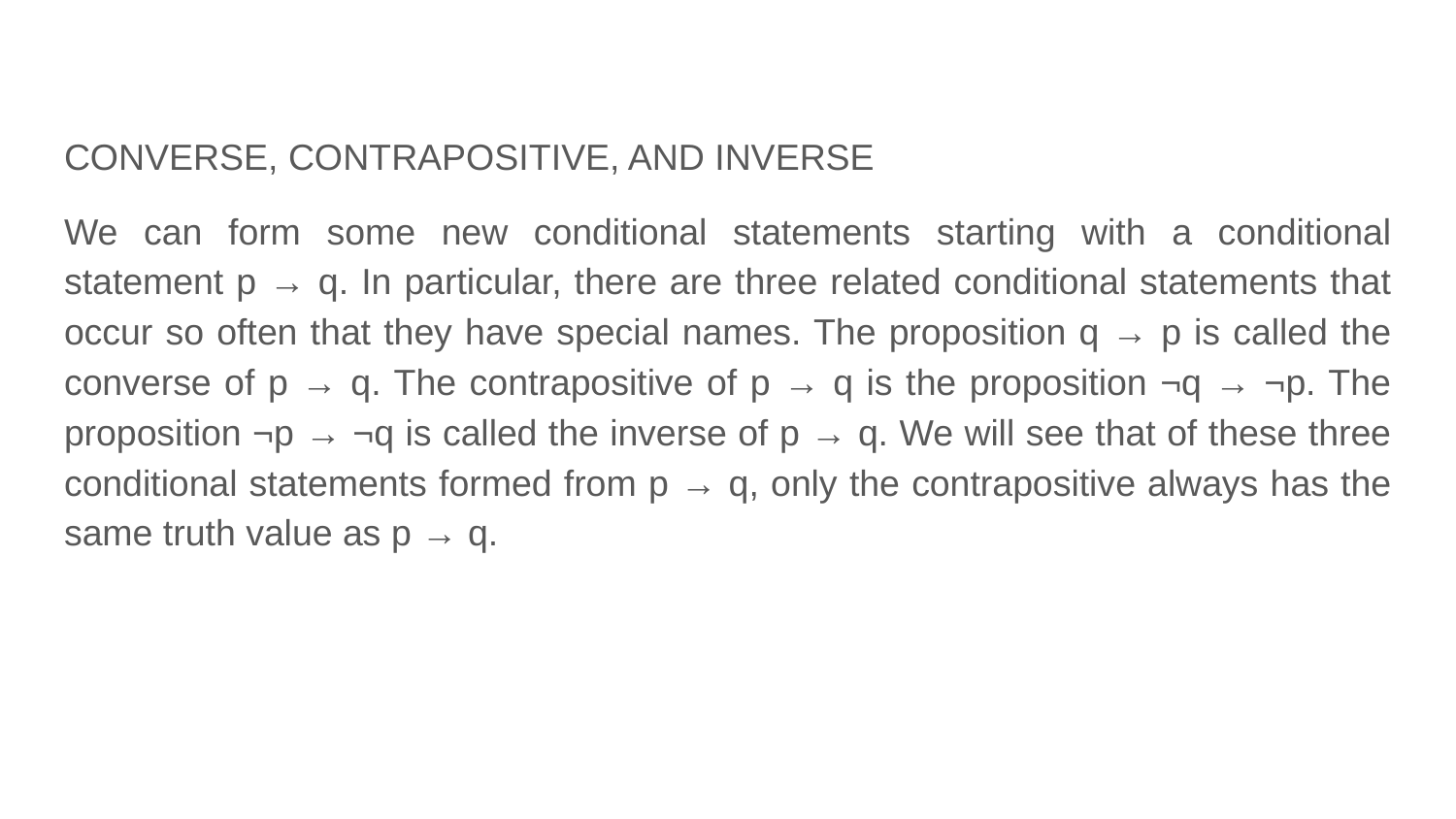

CONVERSE, CONTRAPOSITIVE, AND INVERSE
We can form some new conditional statements starting with a conditional statement p → q. In particular, there are three related conditional statements that occur so often that they have special names. The proposition q → p is called the converse of p → q. The contrapositive of p → q is the proposition ¬q → ¬p. The proposition ¬p → ¬q is called the inverse of p → q. We will see that of these three conditional statements formed from p → q, only the contrapositive always has the same truth value as p → q.